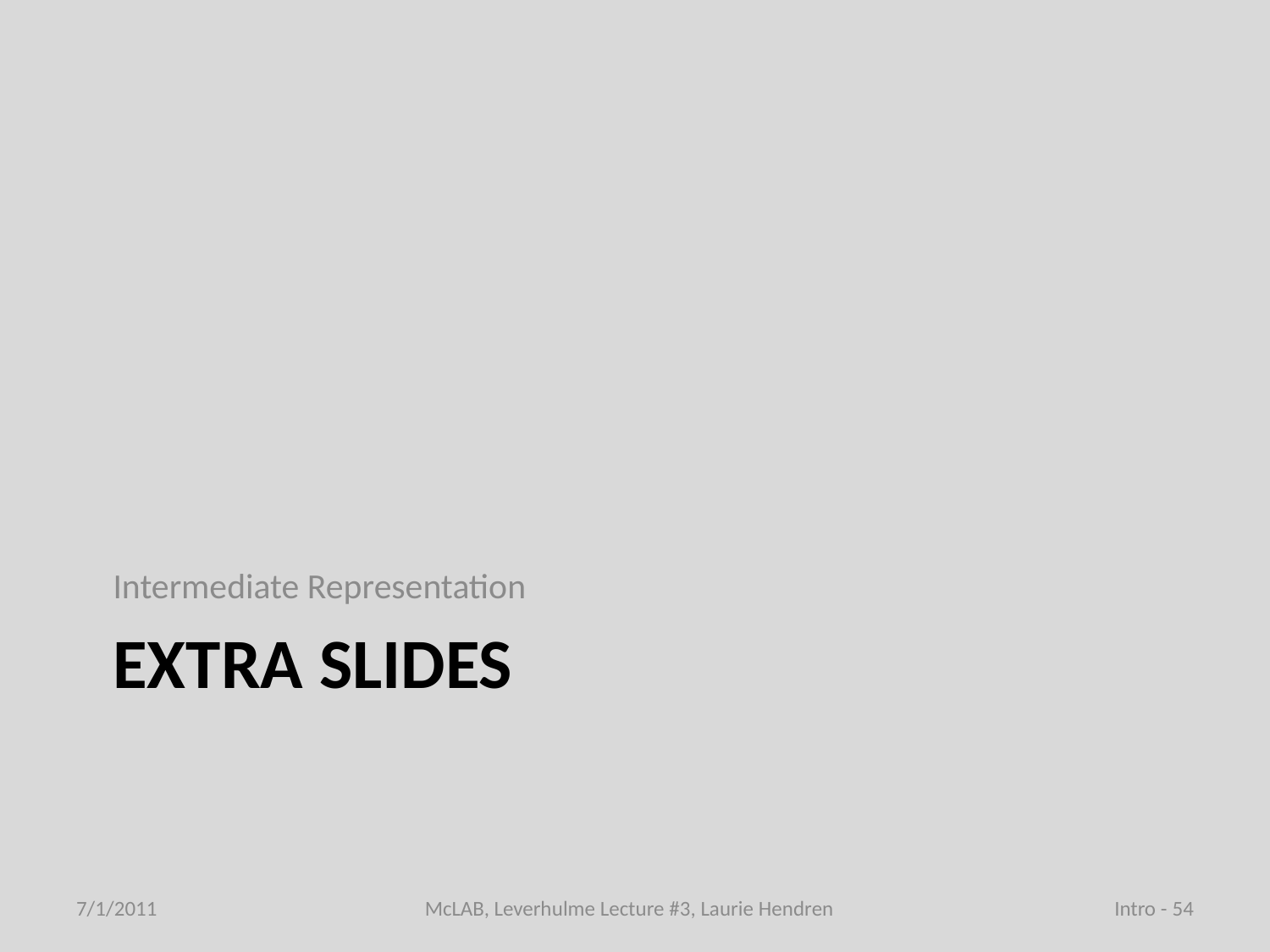

Intermediate Representation
# Extra Slides
7/1/2011
McLAB, Leverhulme Lecture #3, Laurie Hendren
54